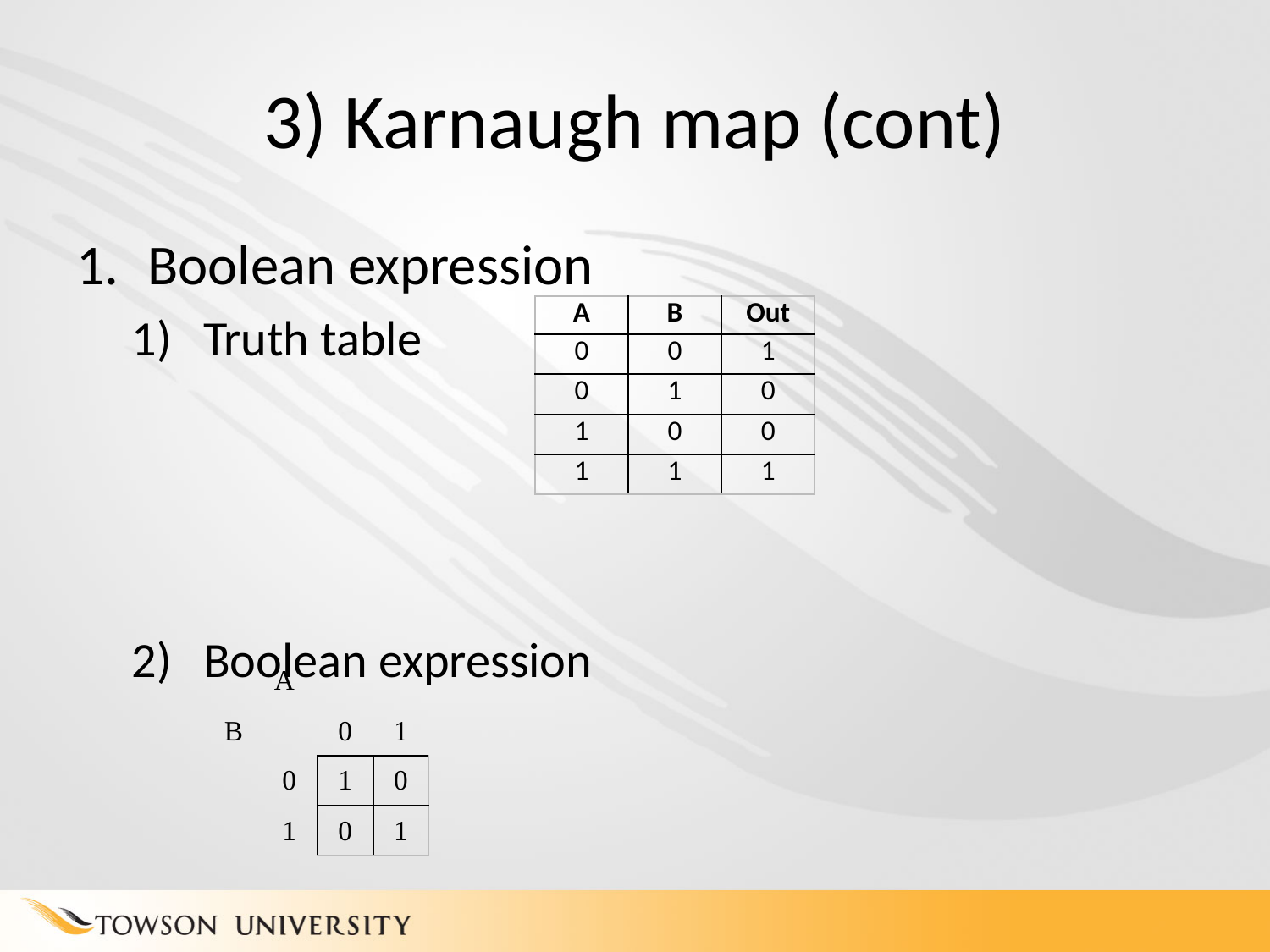

# 3) Karnaugh map (cont)
Boolean expression
Truth table

Boolean expression
| A | B | Out |
| --- | --- | --- |
| 0 | 0 | 1 |
| 0 | 1 | 0 |
| 1 | 0 | 0 |
| 1 | 1 | 1 |
|  | A |  |  |
| --- | --- | --- | --- |
| B |  | 0 | 1 |
|  | 0 | 1 | 0 |
|  | 1 | 0 | 1 |